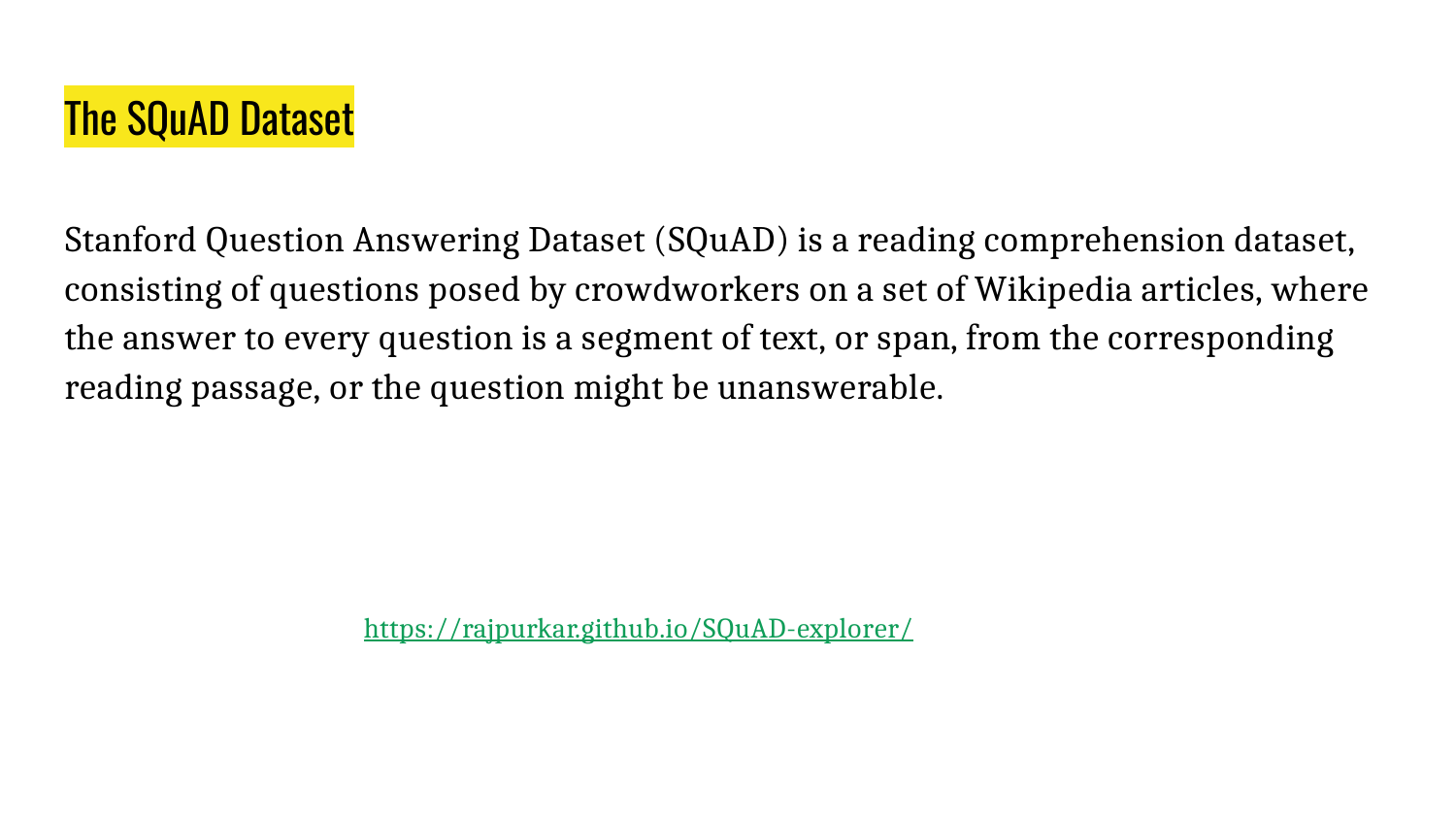

# The SQuAD Dataset
Stanford Question Answering Dataset (SQuAD) is a reading comprehension dataset, consisting of questions posed by crowdworkers on a set of Wikipedia articles, where the answer to every question is a segment of text, or span, from the corresponding reading passage, or the question might be unanswerable.
https://rajpurkar.github.io/SQuAD-explorer/